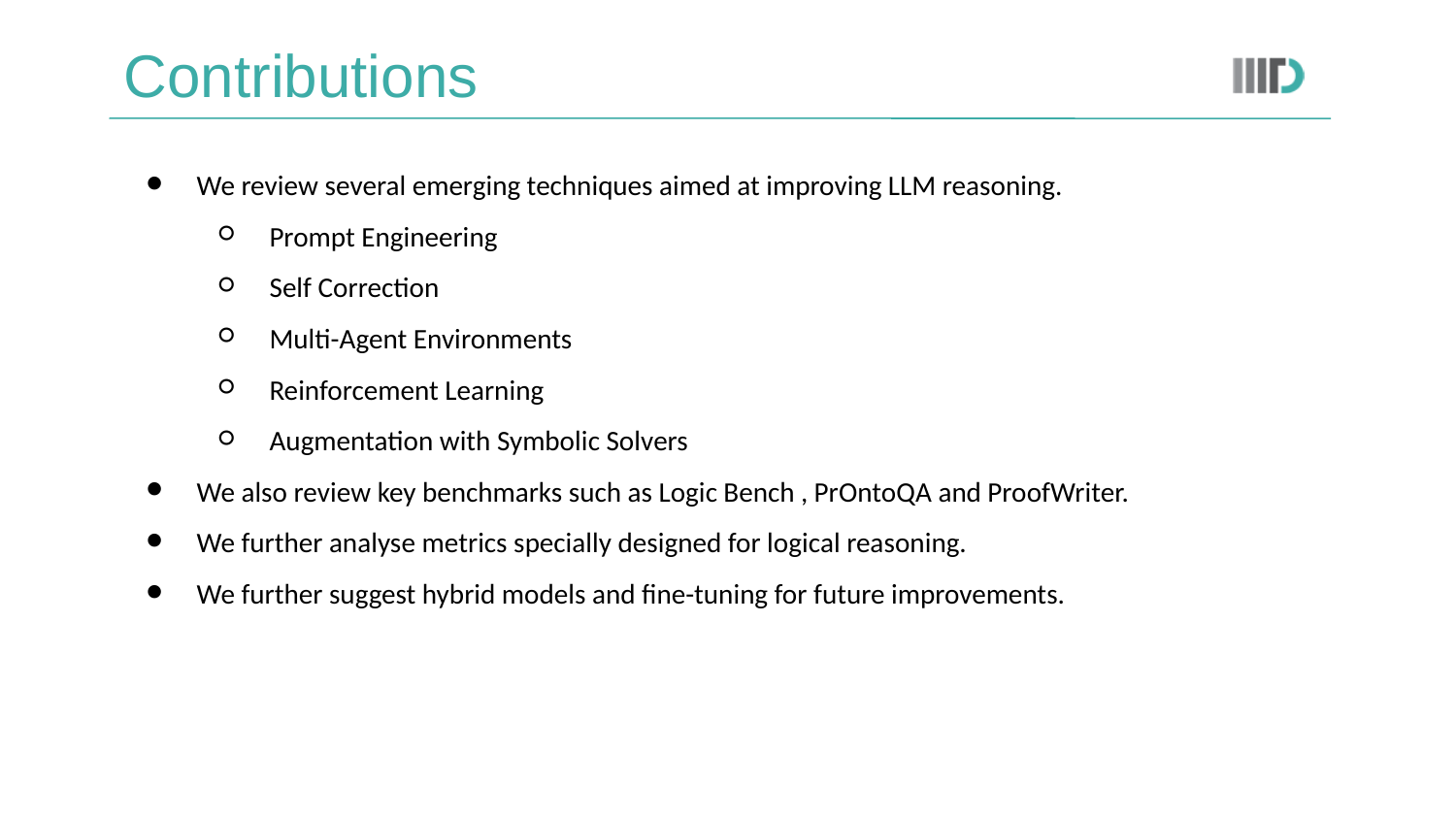

# Contributions
We review several emerging techniques aimed at improving LLM reasoning.
Prompt Engineering
Self Correction
Multi-Agent Environments
Reinforcement Learning
Augmentation with Symbolic Solvers
We also review key benchmarks such as Logic Bench , PrOntoQA and ProofWriter.
We further analyse metrics specially designed for logical reasoning.
We further suggest hybrid models and fine-tuning for future improvements.